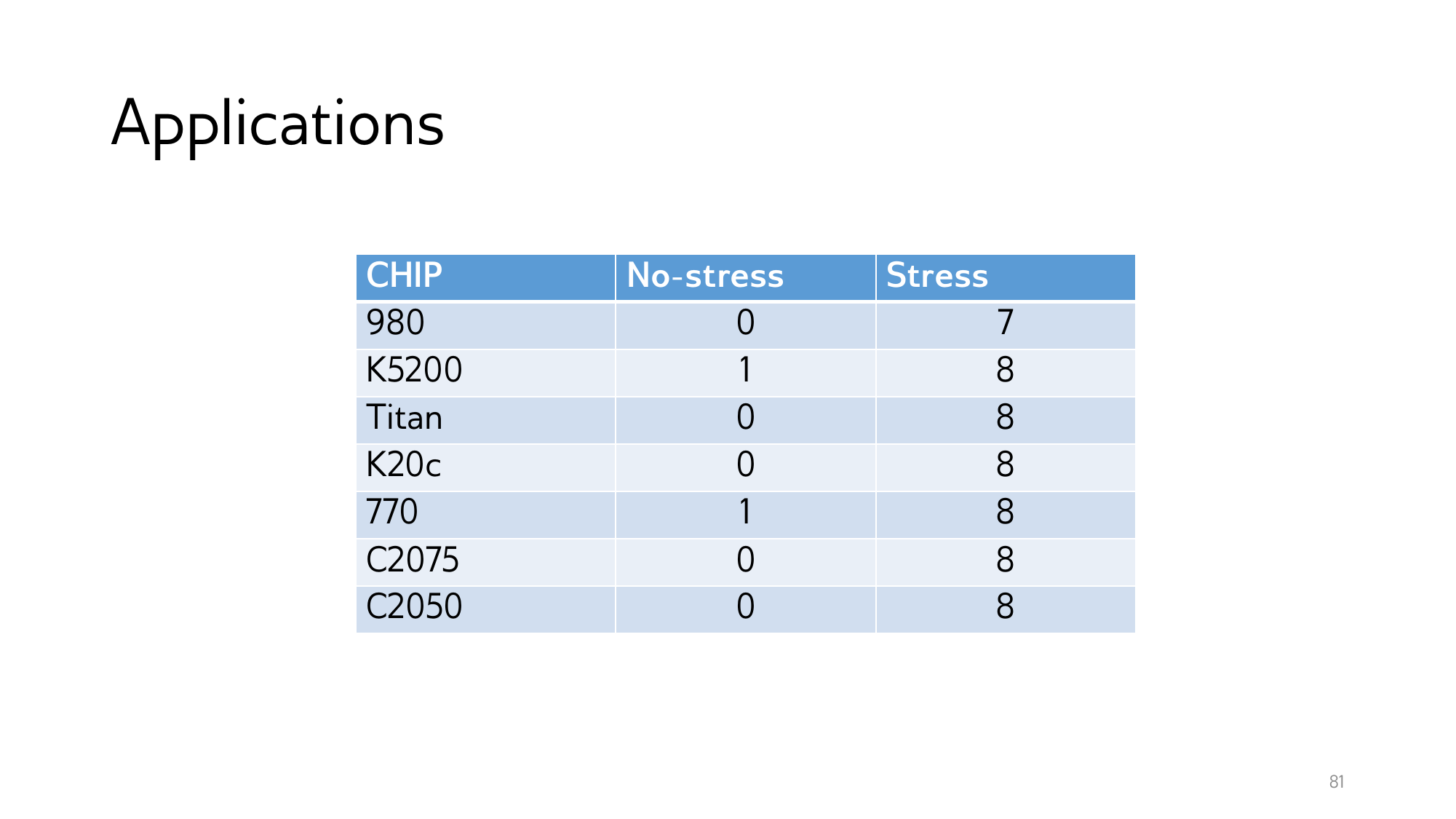

# Applications

| CHIP | No-stress | Stress |
| --- | --- | --- |
| 980 | 0 | 7 |
| K5200 | 1 | 8 |
| Titan | 0 | 8 |
| K20c | 0 | 8 |
| 770 | 1 | 8 |
| C2075 | 0 | 8 |
| C2050 | 0 | 8 |
81